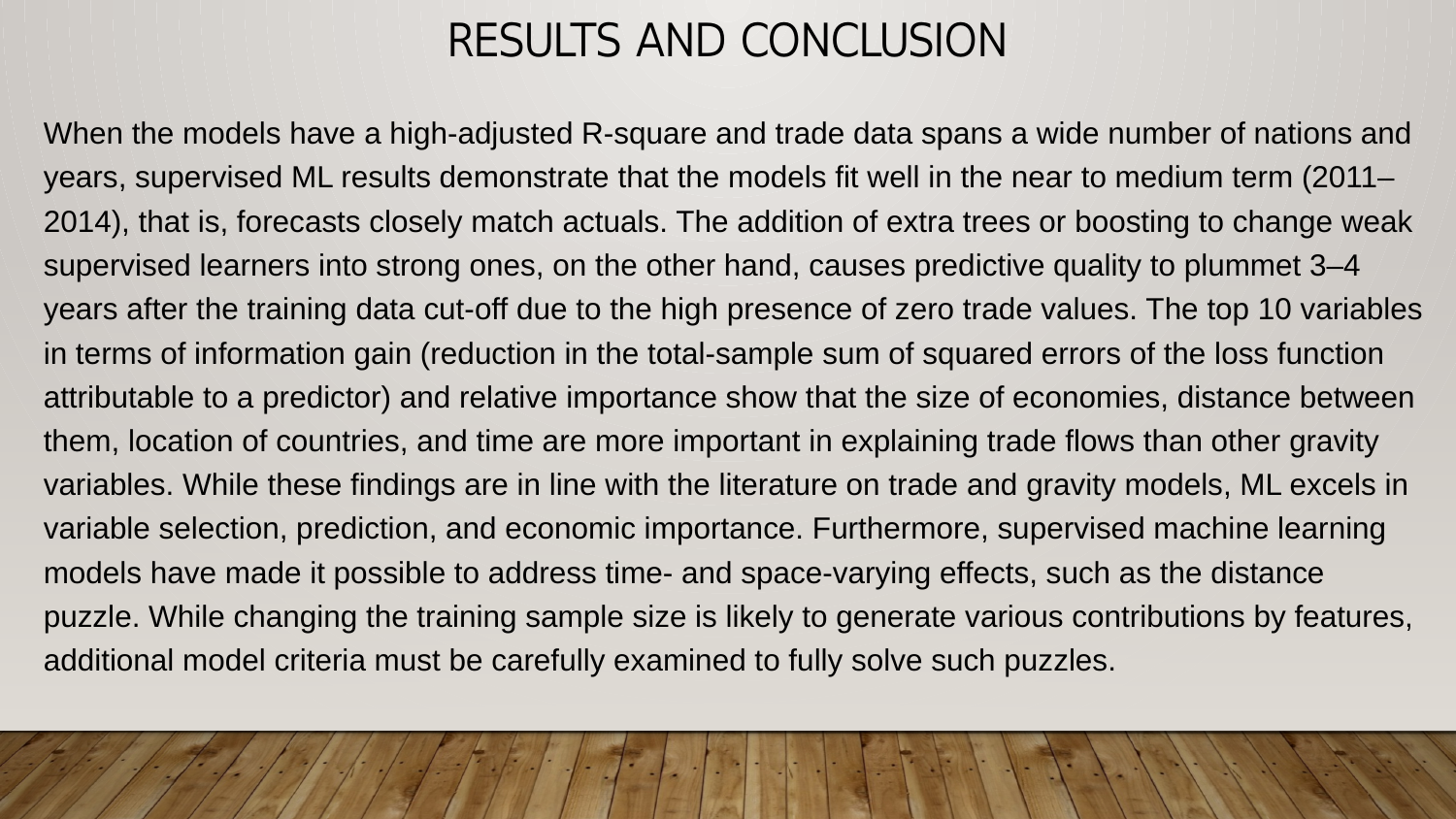

# RESULTS AND CONCLUSION
When the models have a high-adjusted R-square and trade data spans a wide number of nations and years, supervised ML results demonstrate that the models fit well in the near to medium term (2011–2014), that is, forecasts closely match actuals. The addition of extra trees or boosting to change weak supervised learners into strong ones, on the other hand, causes predictive quality to plummet 3–4 years after the training data cut-off due to the high presence of zero trade values. The top 10 variables in terms of information gain (reduction in the total-sample sum of squared errors of the loss function attributable to a predictor) and relative importance show that the size of economies, distance between them, location of countries, and time are more important in explaining trade flows than other gravity variables. While these findings are in line with the literature on trade and gravity models, ML excels in variable selection, prediction, and economic importance. Furthermore, supervised machine learning models have made it possible to address time- and space-varying effects, such as the distance puzzle. While changing the training sample size is likely to generate various contributions by features, additional model criteria must be carefully examined to fully solve such puzzles.